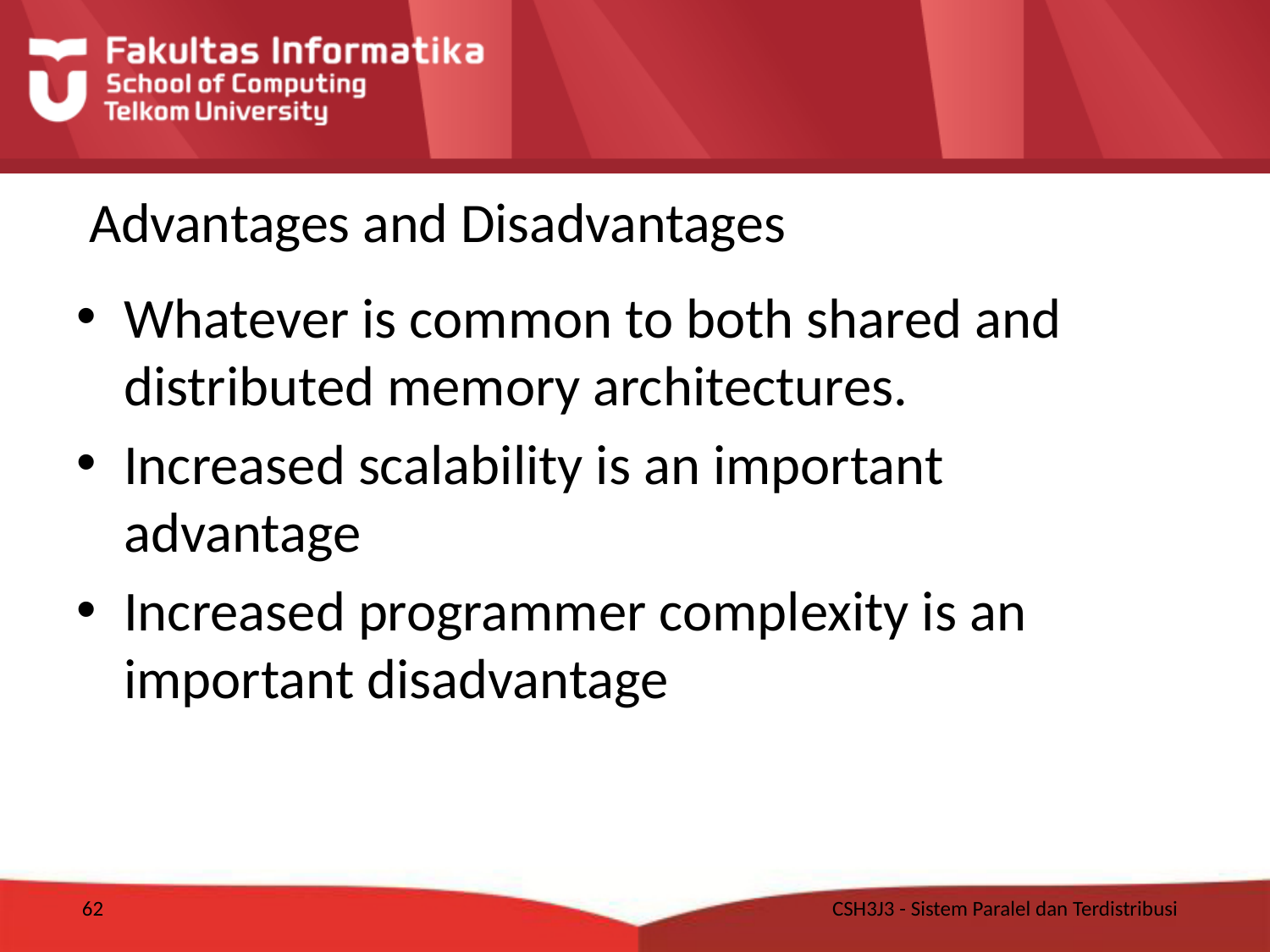

# Advantages and Disadvantages
Whatever is common to both shared and distributed memory architectures.
Increased scalability is an important advantage
Increased programmer complexity is an important disadvantage

62
CSH3J3 - Sistem Paralel dan Terdistribusi